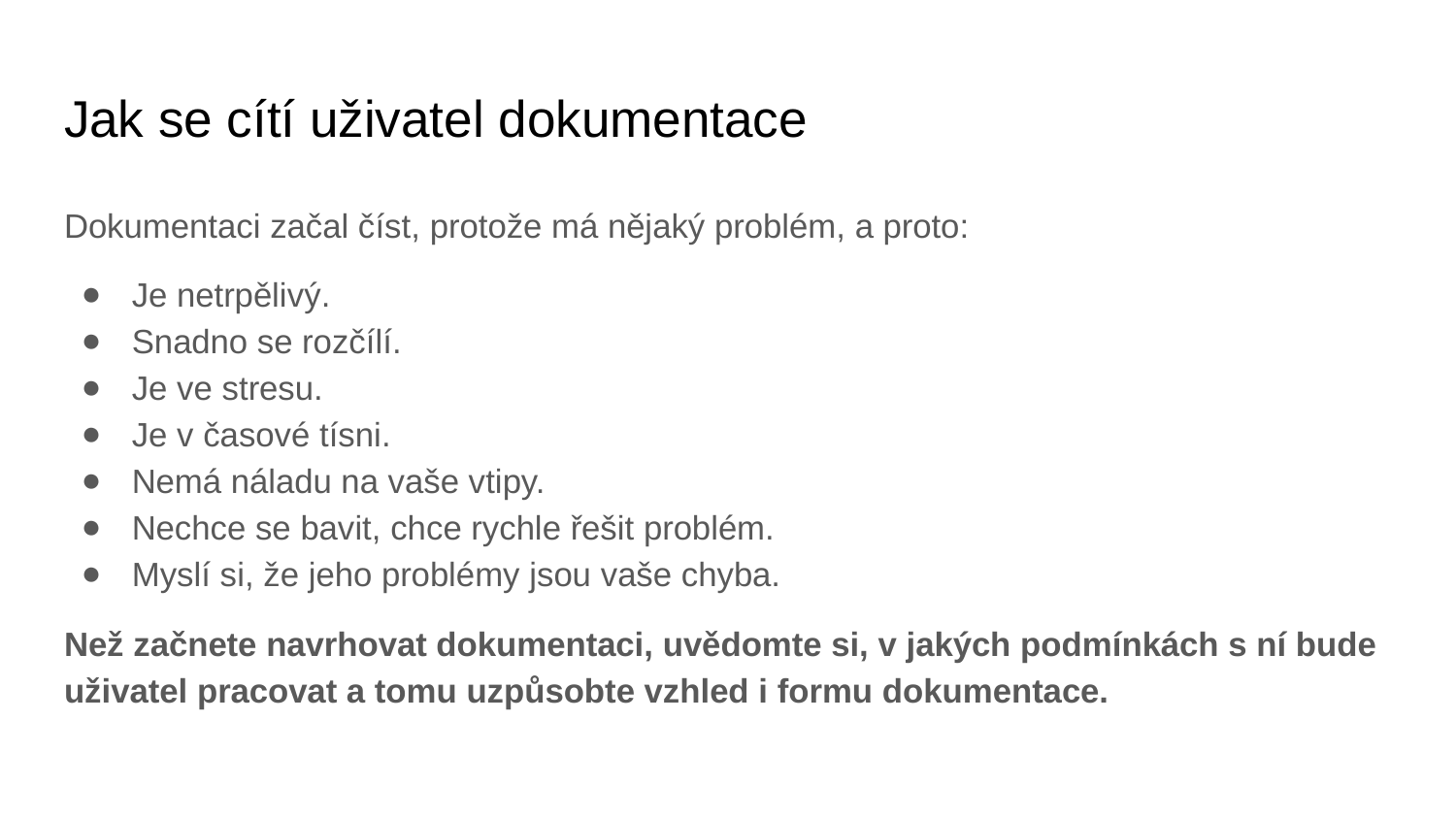

# Jak se cítí uživatel dokumentace
Dokumentaci začal číst, protože má nějaký problém, a proto:
Je netrpělivý.
Snadno se rozčílí.
Je ve stresu.
Je v časové tísni.
Nemá náladu na vaše vtipy.
Nechce se bavit, chce rychle řešit problém.
Myslí si, že jeho problémy jsou vaše chyba.
Než začnete navrhovat dokumentaci, uvědomte si, v jakých podmínkách s ní bude uživatel pracovat a tomu uzpůsobte vzhled i formu dokumentace.